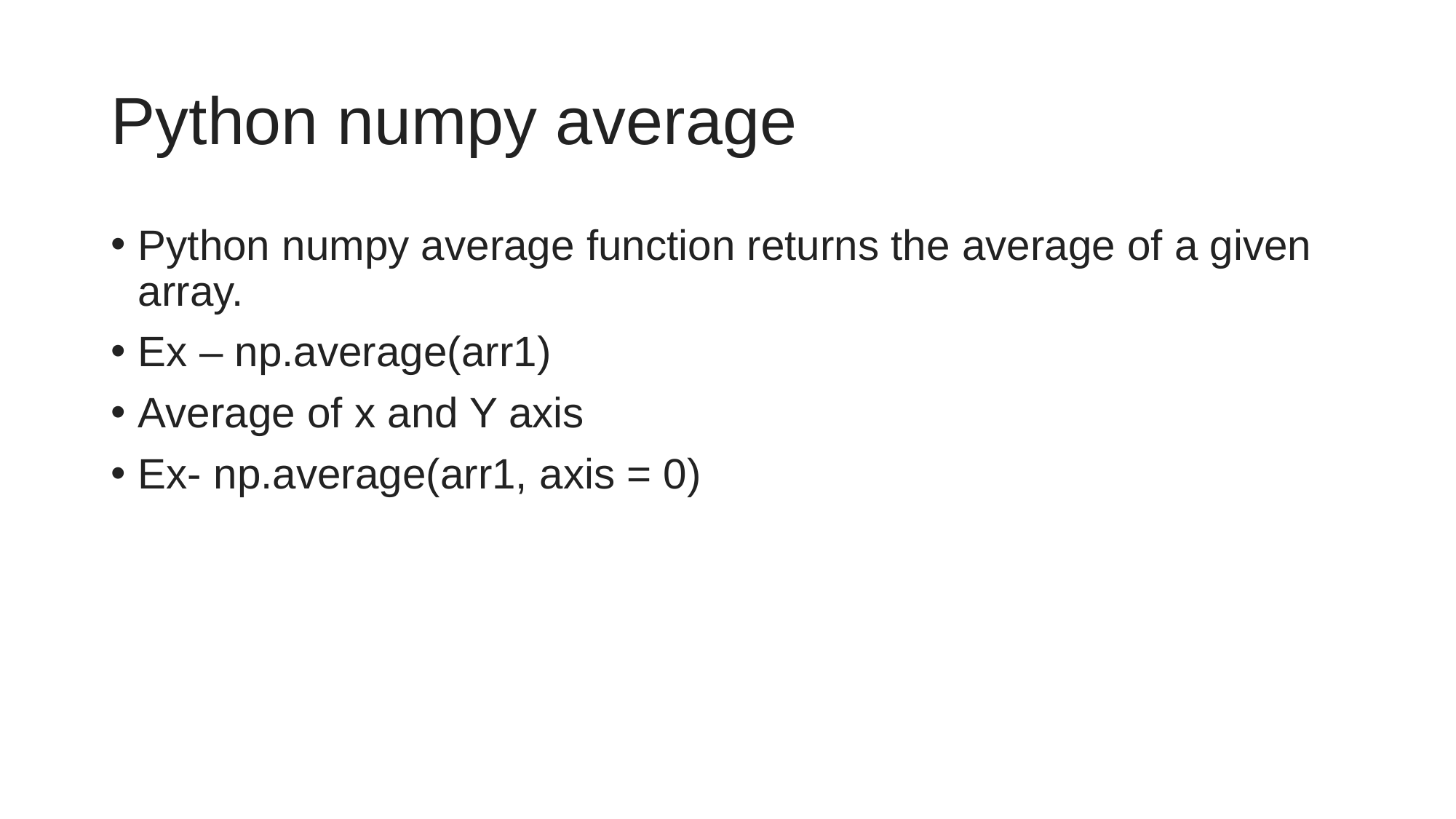

# Python numpy average
Python numpy average function returns the average of a given array.
Ex – np.average(arr1)
Average of x and Y axis
Ex- np.average(arr1, axis = 0)